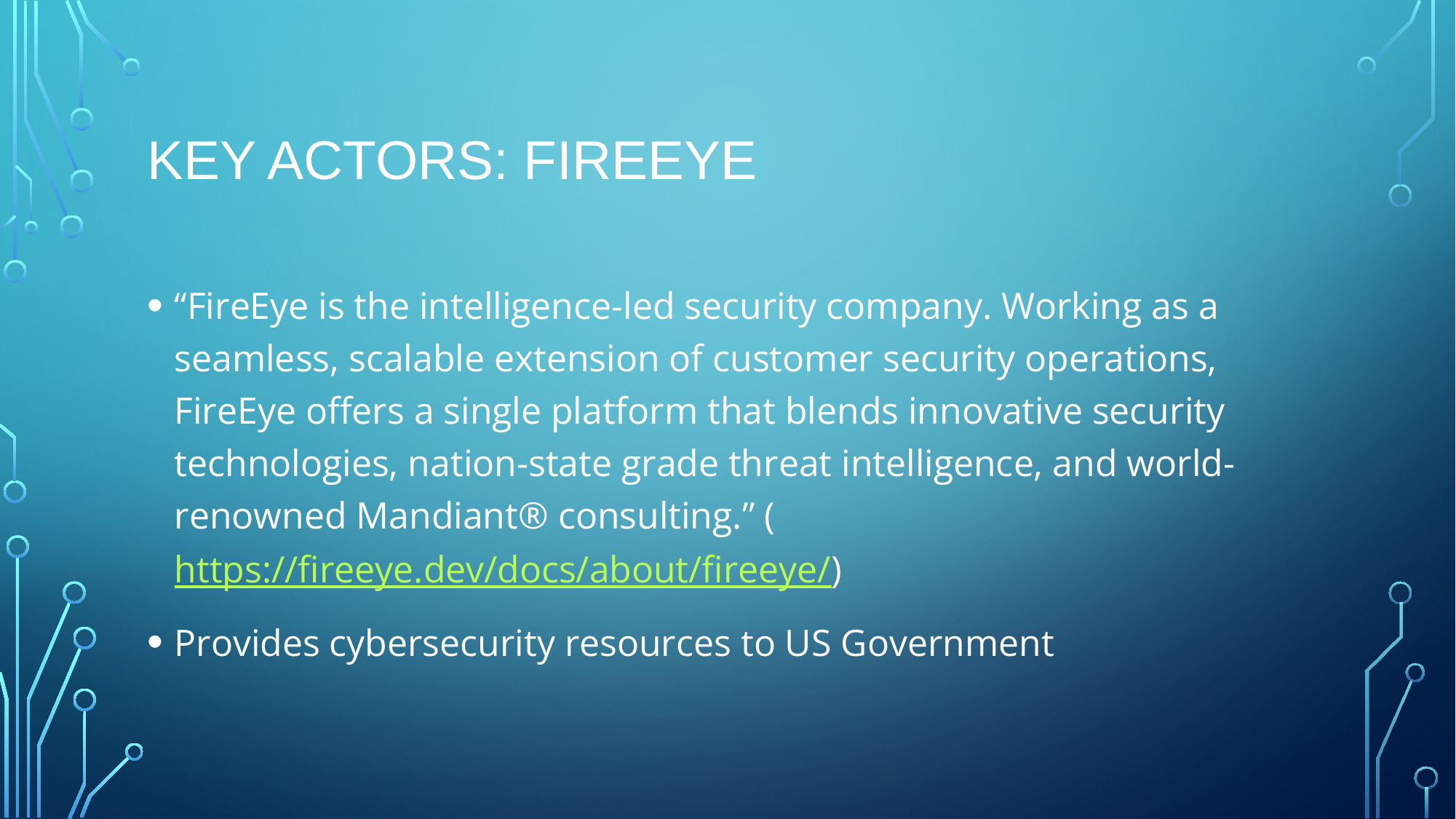

# Key Actors: Fireeye
“FireEye is the intelligence-led security company. Working as a seamless, scalable extension of customer security operations, FireEye offers a single platform that blends innovative security technologies, nation-state grade threat intelligence, and world-renowned Mandiant® consulting.” (https://fireeye.dev/docs/about/fireeye/)
Provides cybersecurity resources to US Government